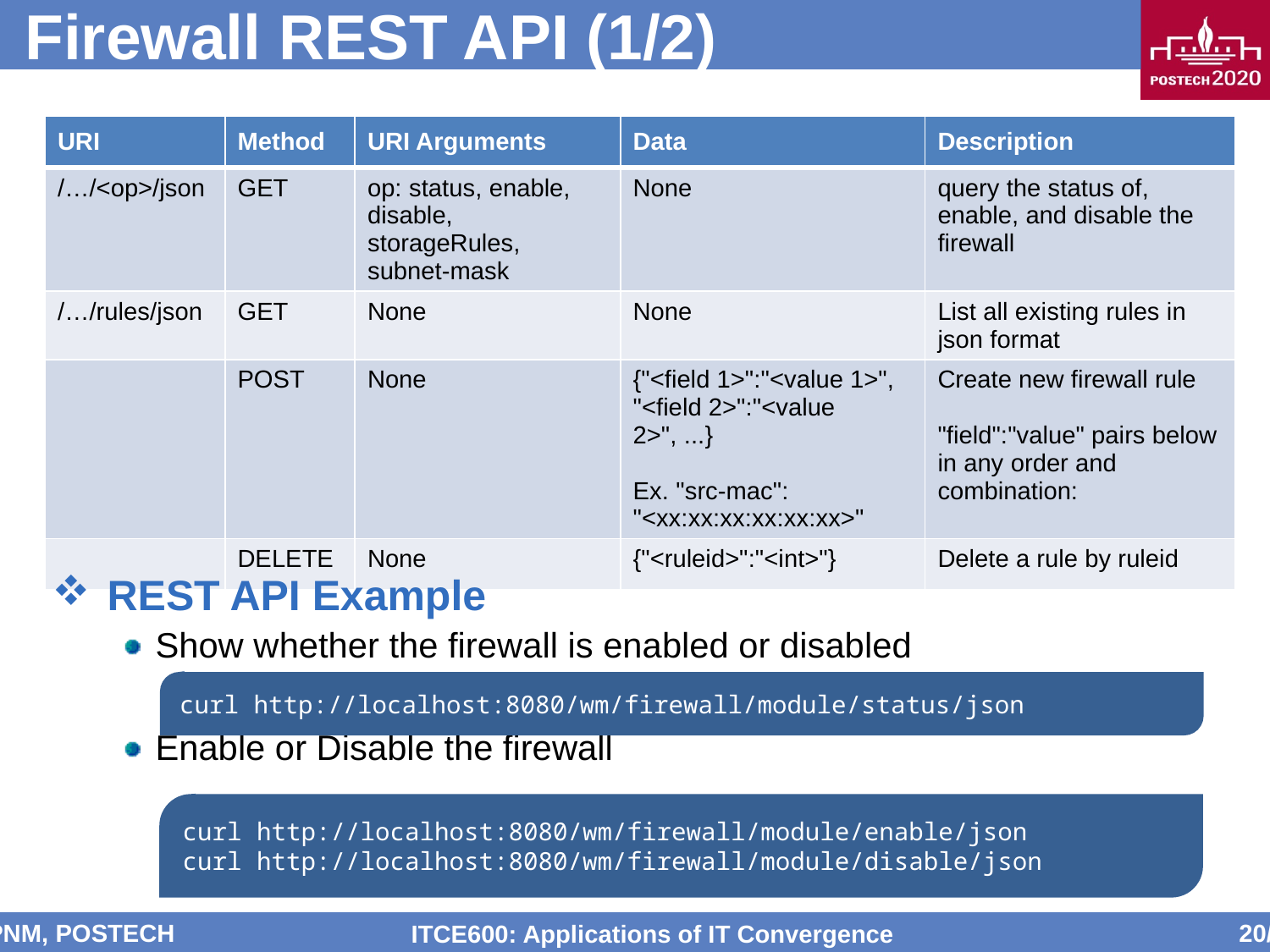

# Firewall REST API (1/2)
| URI | Method | URI Arguments | Data | Description |
| --- | --- | --- | --- | --- |
| /…/<op>/json | GET | op: status, enable, disable, storageRules, subnet-mask | None | query the status of, enable, and disable the firewall |
| /…/rules/json | GET | None | None | List all existing rules in json format |
|  | POST | None | {"<field 1>":"<value 1>", "<field 2>":"<value 2>", ...} Ex. "src-mac": "<xx:xx:xx:xx:xx:xx>" | Create new firewall rule "field":"value" pairs below in any order and combination: |
|  | DELETE | None | {"<ruleid>":"<int>"} | Delete a rule by ruleid |
REST API Example
Show whether the firewall is enabled or disabled

Enable or Disable the firewall

curl http://localhost:8080/wm/firewall/module/status/json
curl http://localhost:8080/wm/firewall/module/enable/json
curl http://localhost:8080/wm/firewall/module/disable/json